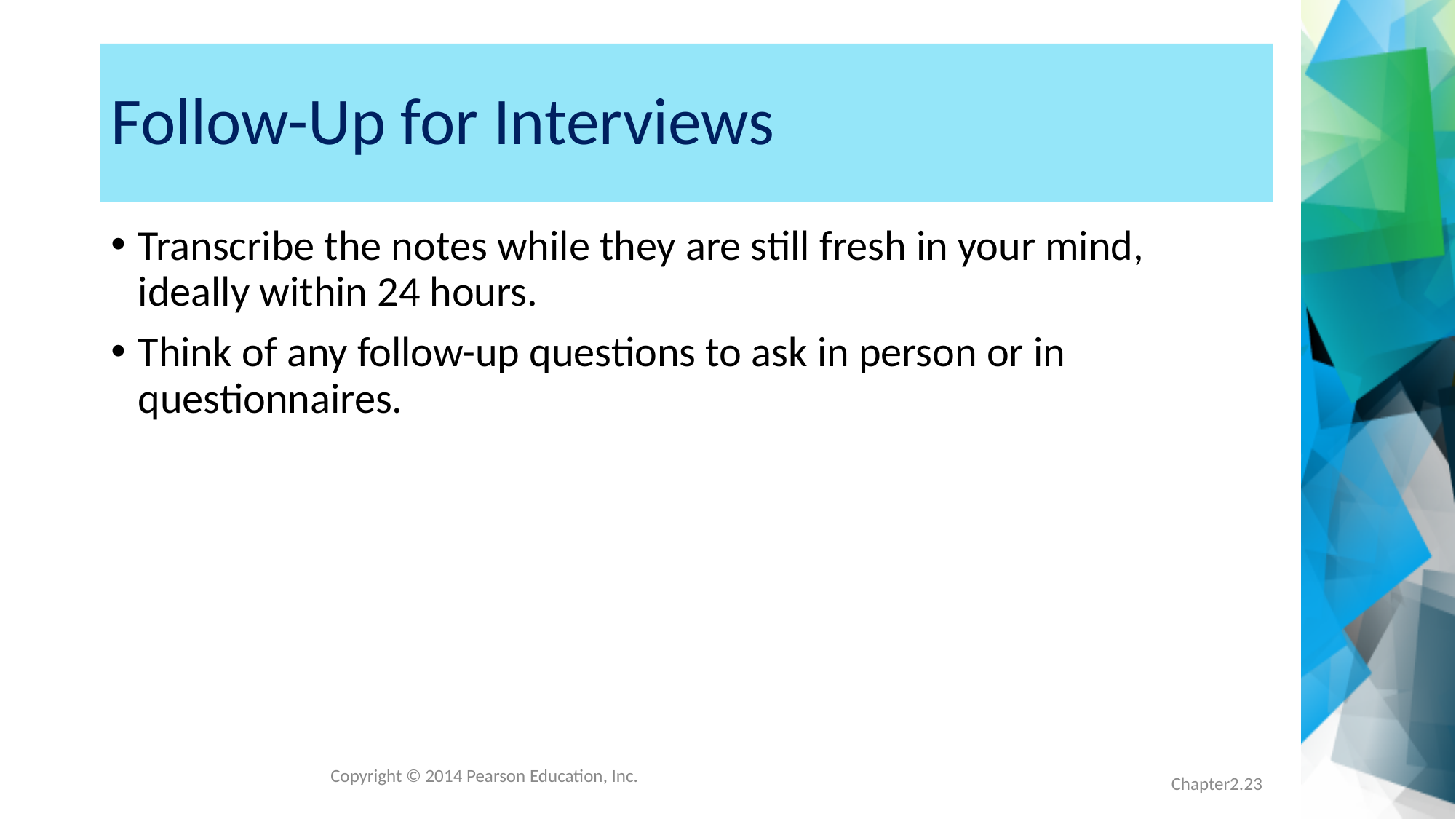

# Follow-Up for Interviews
Transcribe the notes while they are still fresh in your mind, ideally within 24 hours.
Think of any follow-up questions to ask in person or in questionnaires.
Copyright © 2014 Pearson Education, Inc.
Chapter2.23